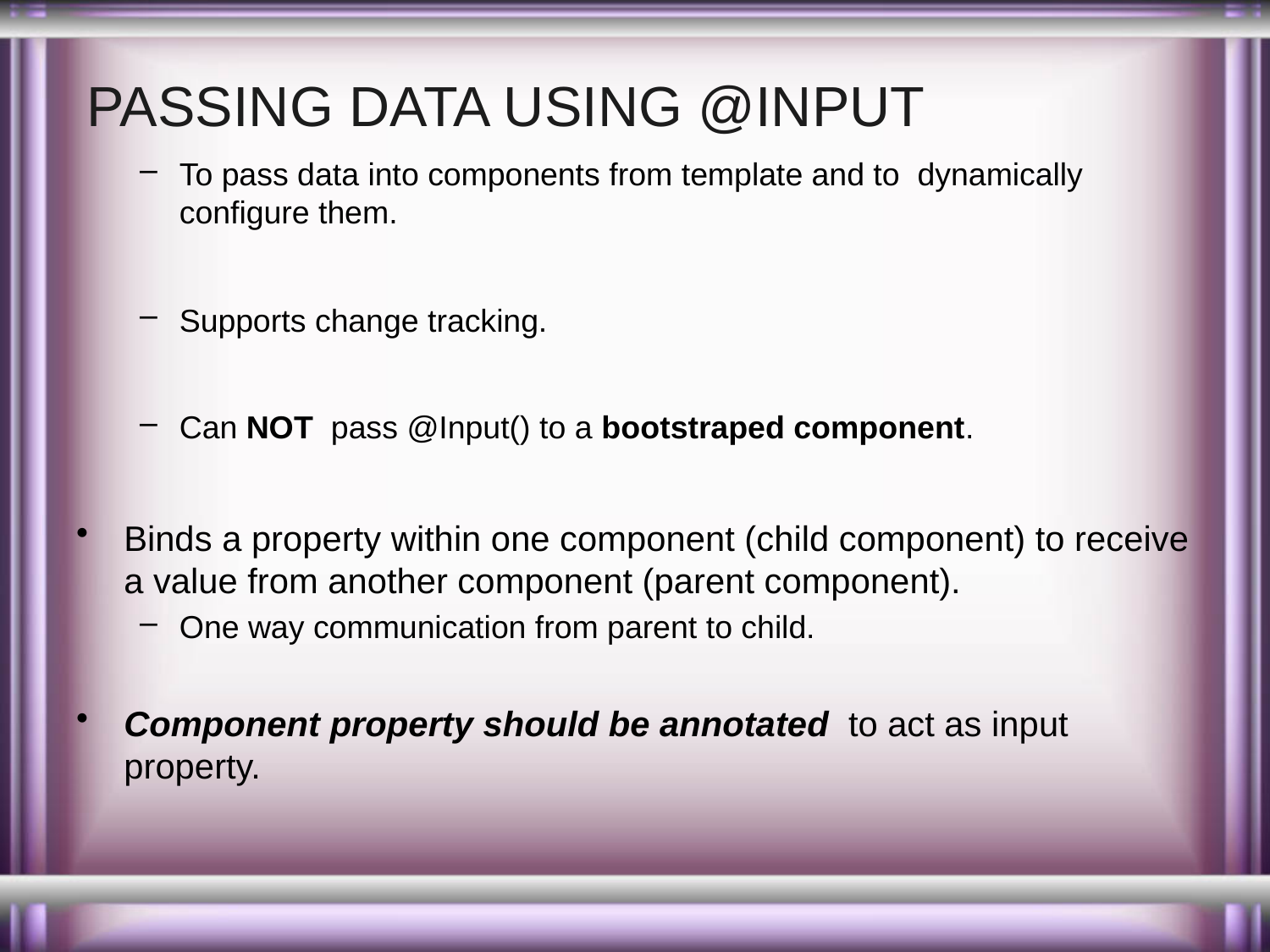

# PASSING DATA USING @Input
To pass data into components from template and to  dynamically configure them.

Supports change tracking.

Can NOT  pass @Input() to a bootstraped component.

Binds a property within one component (child component) to receive a value from another component (parent component).
One way communication from parent to child.

Component property should be annotated  to act as input property.